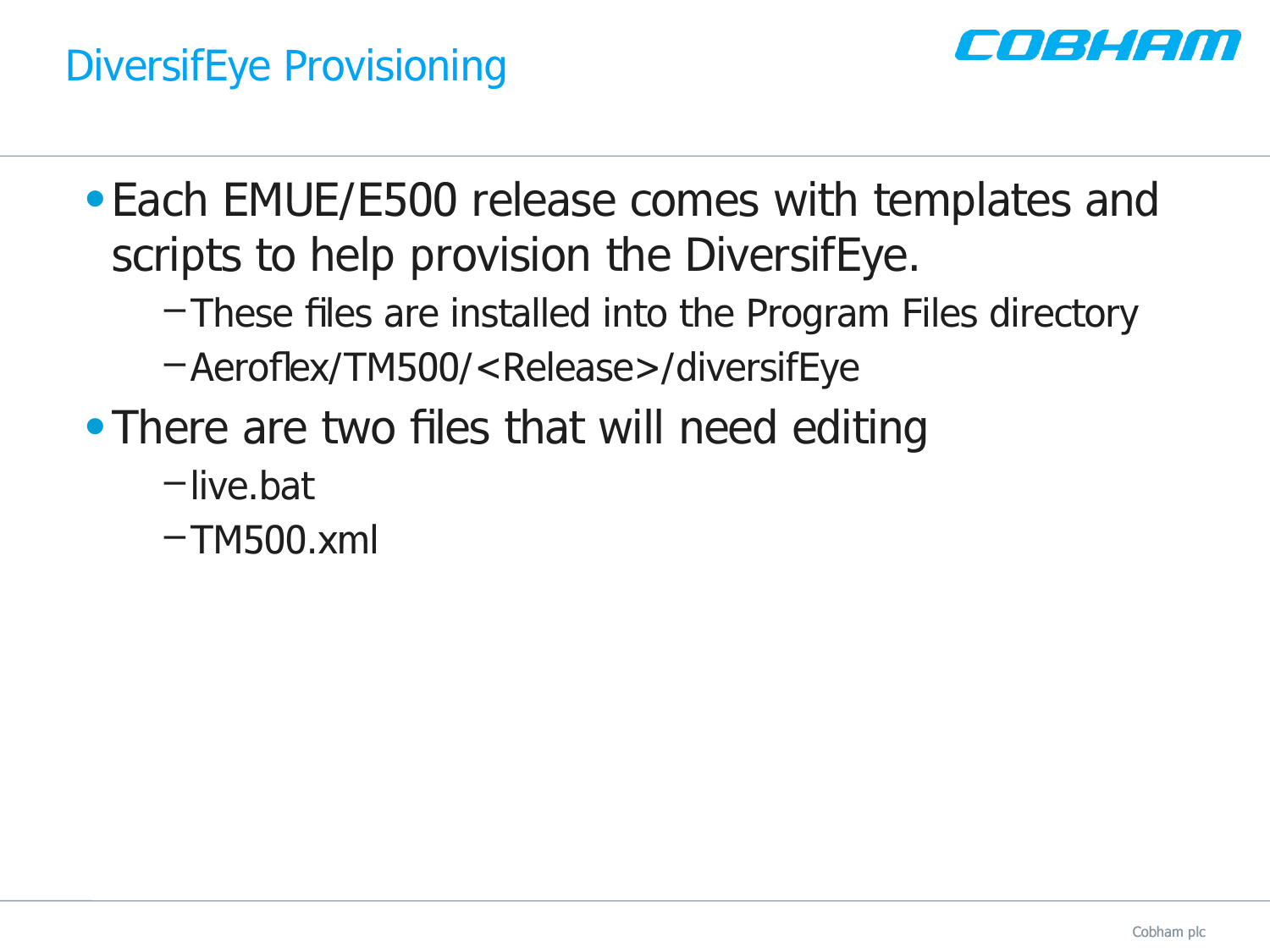

# DiversifEye Provisioning
Each EMUE/E500 release comes with templates and scripts to help provision the DiversifEye.
These files are installed into the Program Files directory
Aeroflex/TM500/<Release>/diversifEye
There are two files that will need editing
live.bat
TM500.xml